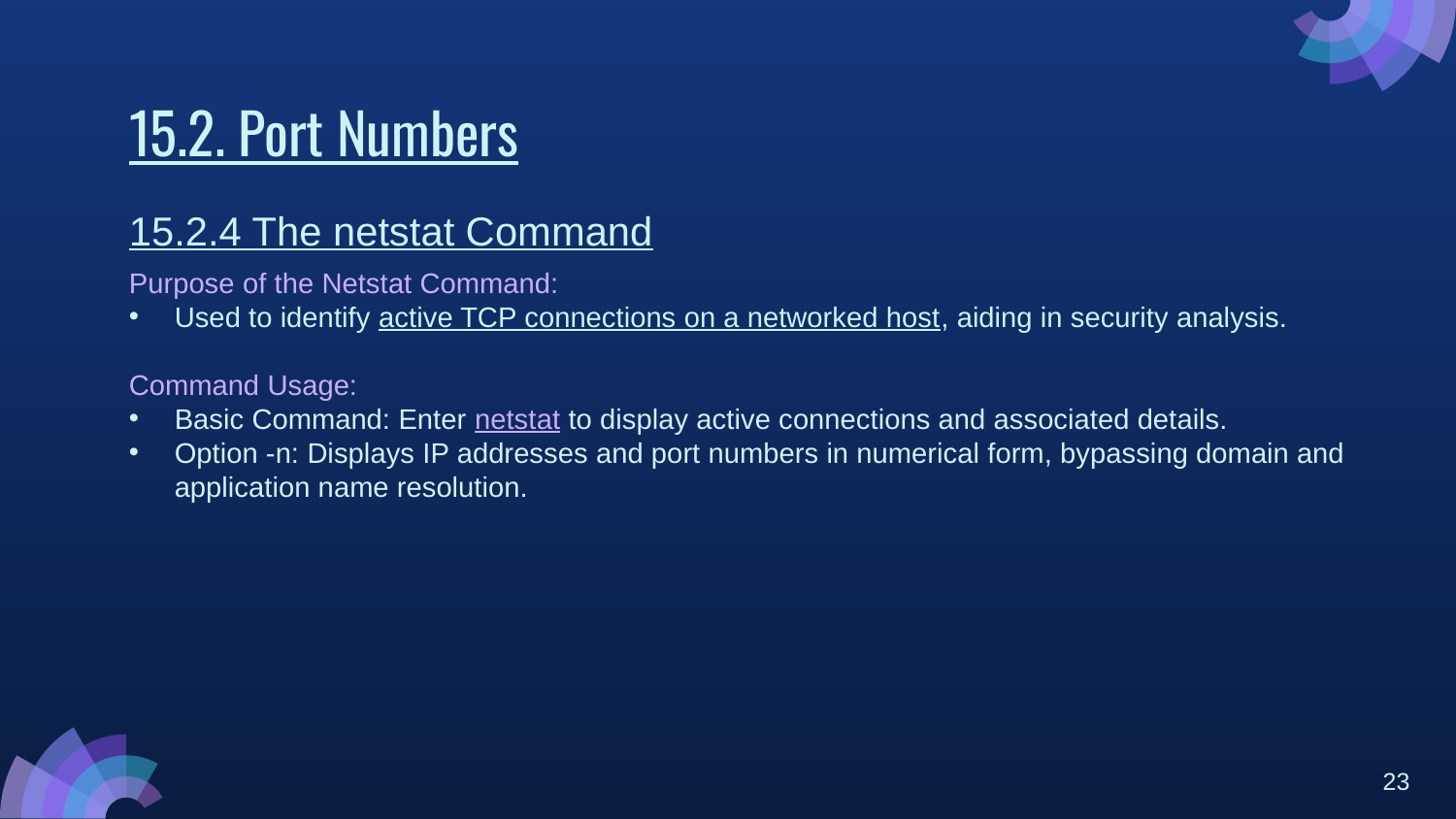

# 15.2. Port Numbers
15.2.4 The netstat Command
Purpose of the Netstat Command:
Used to identify active TCP connections on a networked host, aiding in security analysis.

Command Usage:
Basic Command: Enter netstat to display active connections and associated details.
Option -n: Displays IP addresses and port numbers in numerical form, bypassing domain and application name resolution.

23